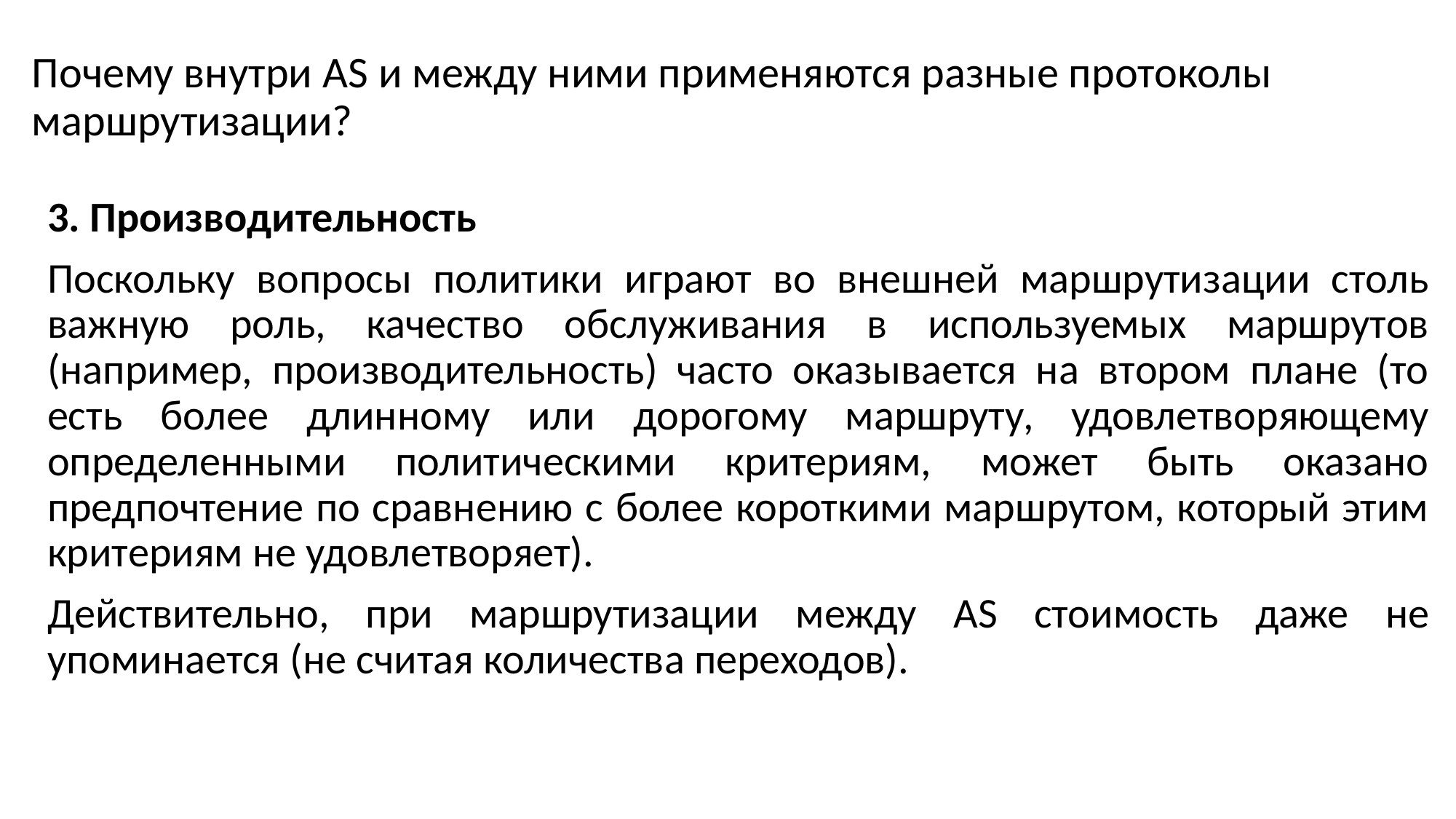

# Почему внутри AS и между ними применяются разные протоколы маршрутизации?
3. Производительность
Поскольку вопросы политики играют во внешней маршрутизации столь важную роль, качество обслуживания в используемых маршрутов (например, производительность) часто оказывается на втором плане (то есть более длинному или дорогому маршруту, удовлетворяющему определенными политическими критериям, может быть оказано предпочтение по сравнению с более короткими маршрутом, который этим критериям не удовлетворяет).
Действительно, при маршрутизации между AS стоимость даже не упоминается (не считая количества переходов).